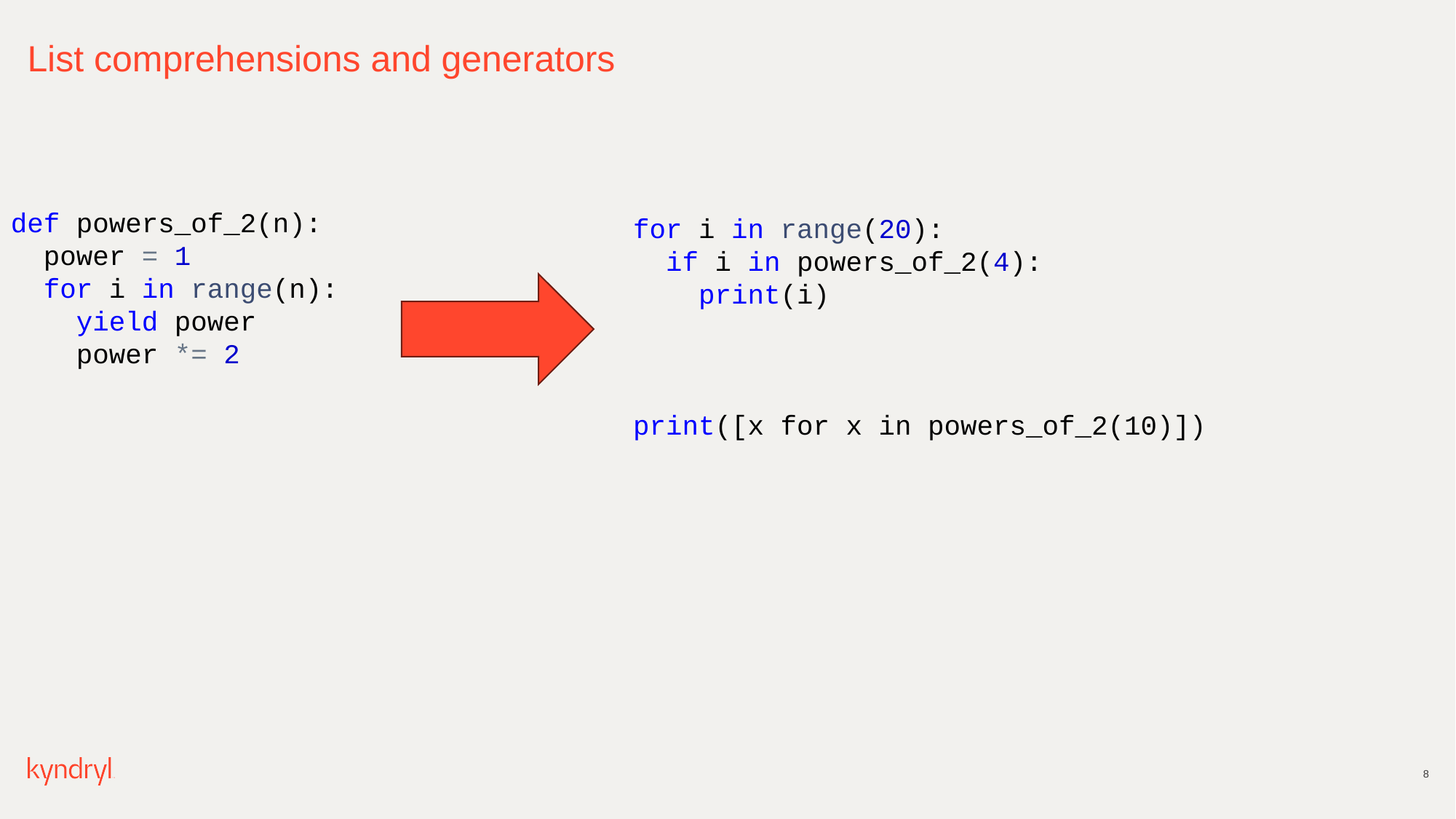

# List comprehensions and generators
def powers_of_2(n):
  power = 1
  for i in range(n):
    yield power
    power *= 2

for i in range(20):
  if i in powers_of_2(4):
    print(i)

print([x for x in powers_of_2(10)])

8